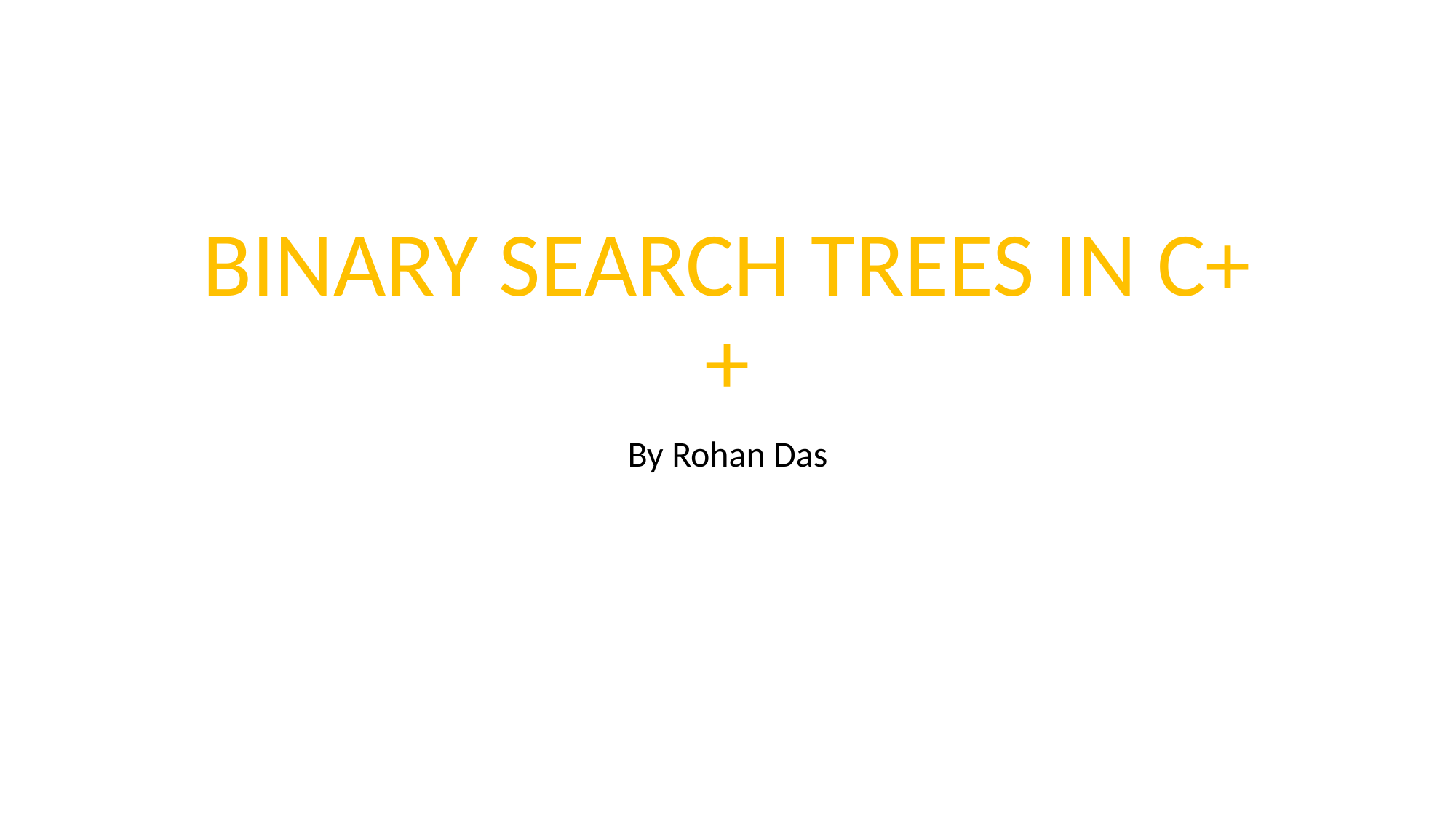

# BINARY SEARCH TREES IN C++
By Rohan Das